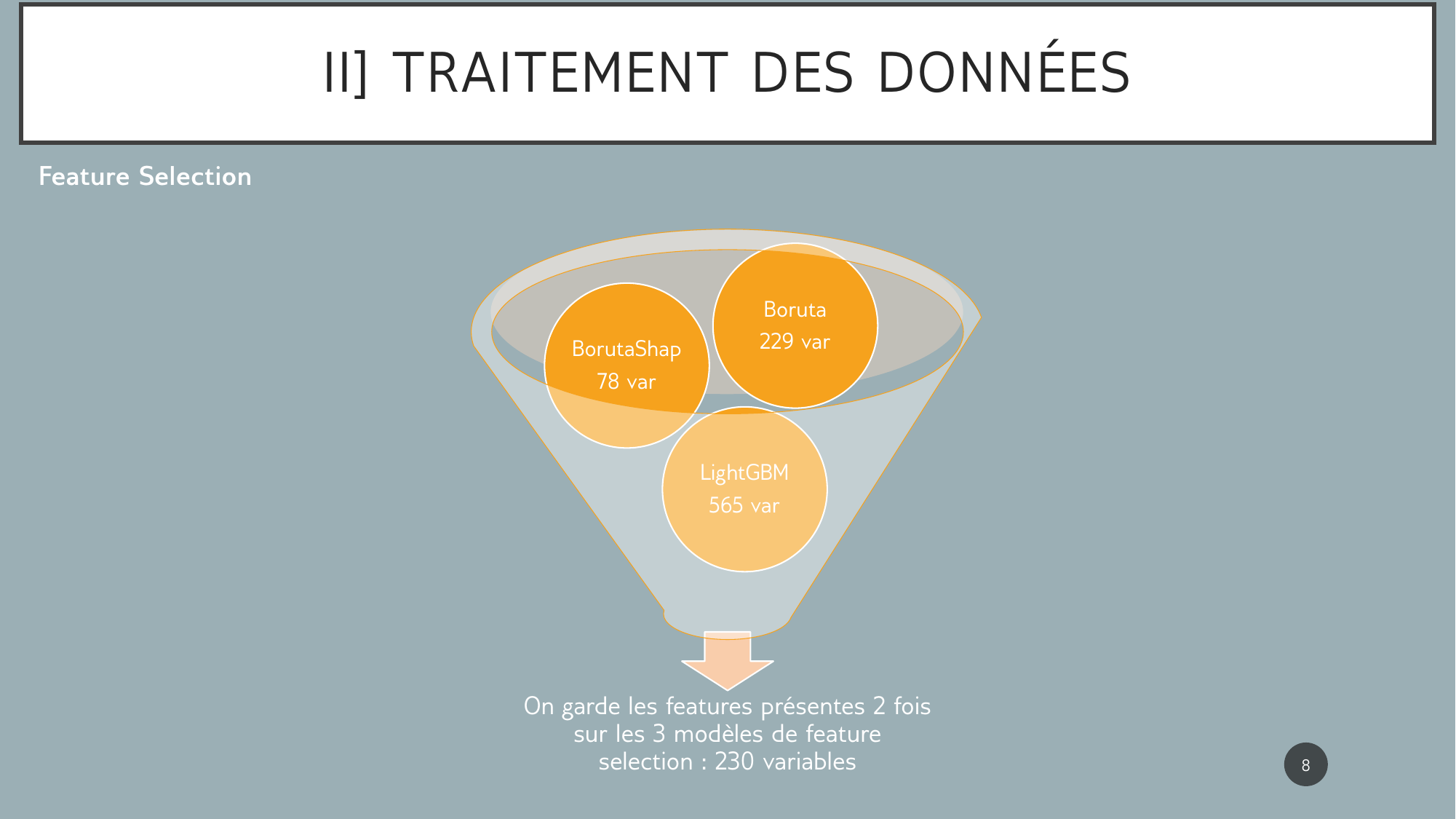

II] TRAITEMENT DES données
Feature Selection
On garde les features présentes 2 fois sur les 3 modèles de feature selection : 230 variables
LightGBM
565 var
BorutaShap
78 var
Boruta
229 var
8